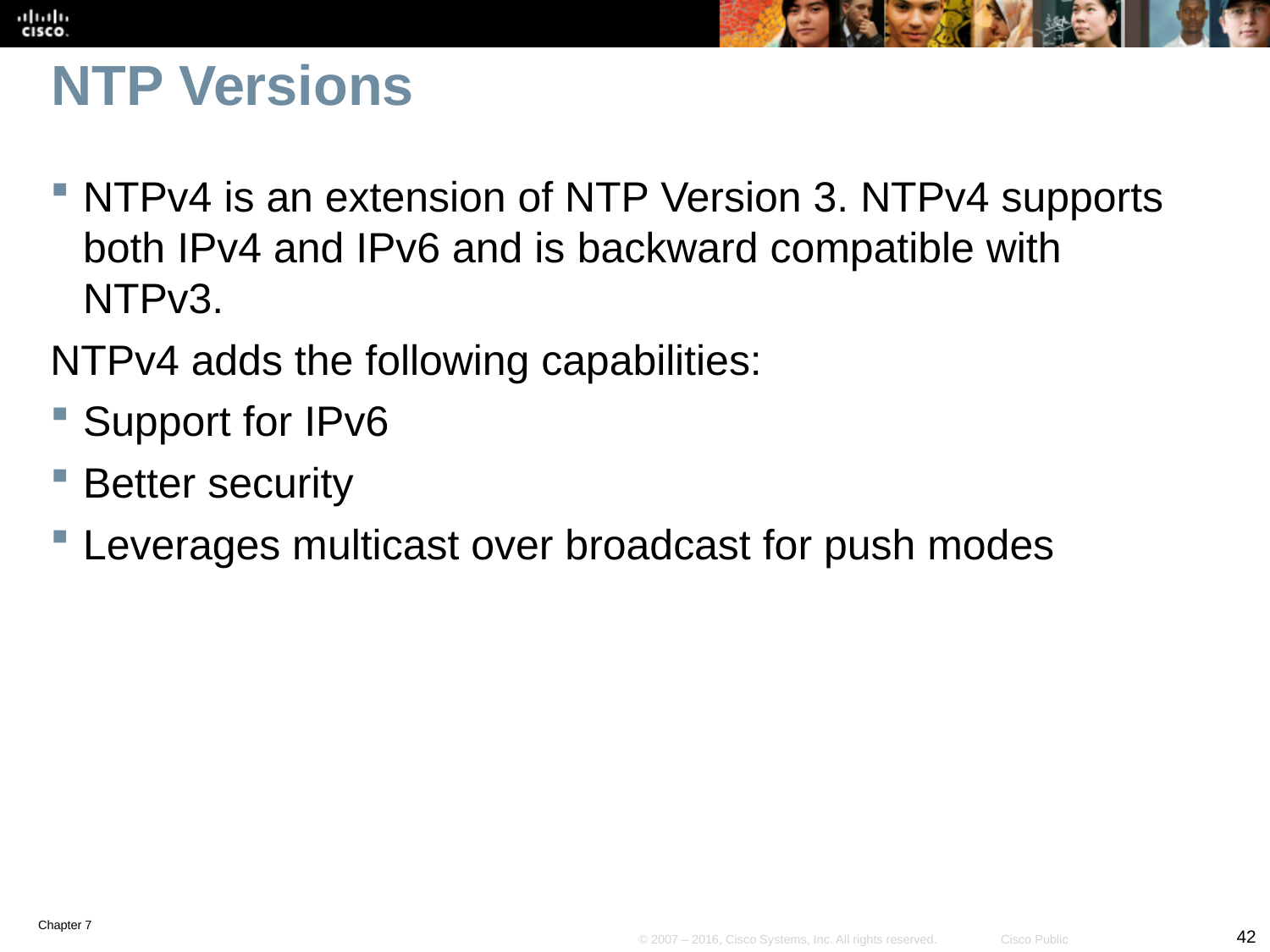

# NTP Versions
NTPv4 is an extension of NTP Version 3. NTPv4 supports both IPv4 and IPv6 and is backward compatible with NTPv3.
NTPv4 adds the following capabilities:
Support for IPv6
Better security
Leverages multicast over broadcast for push modes